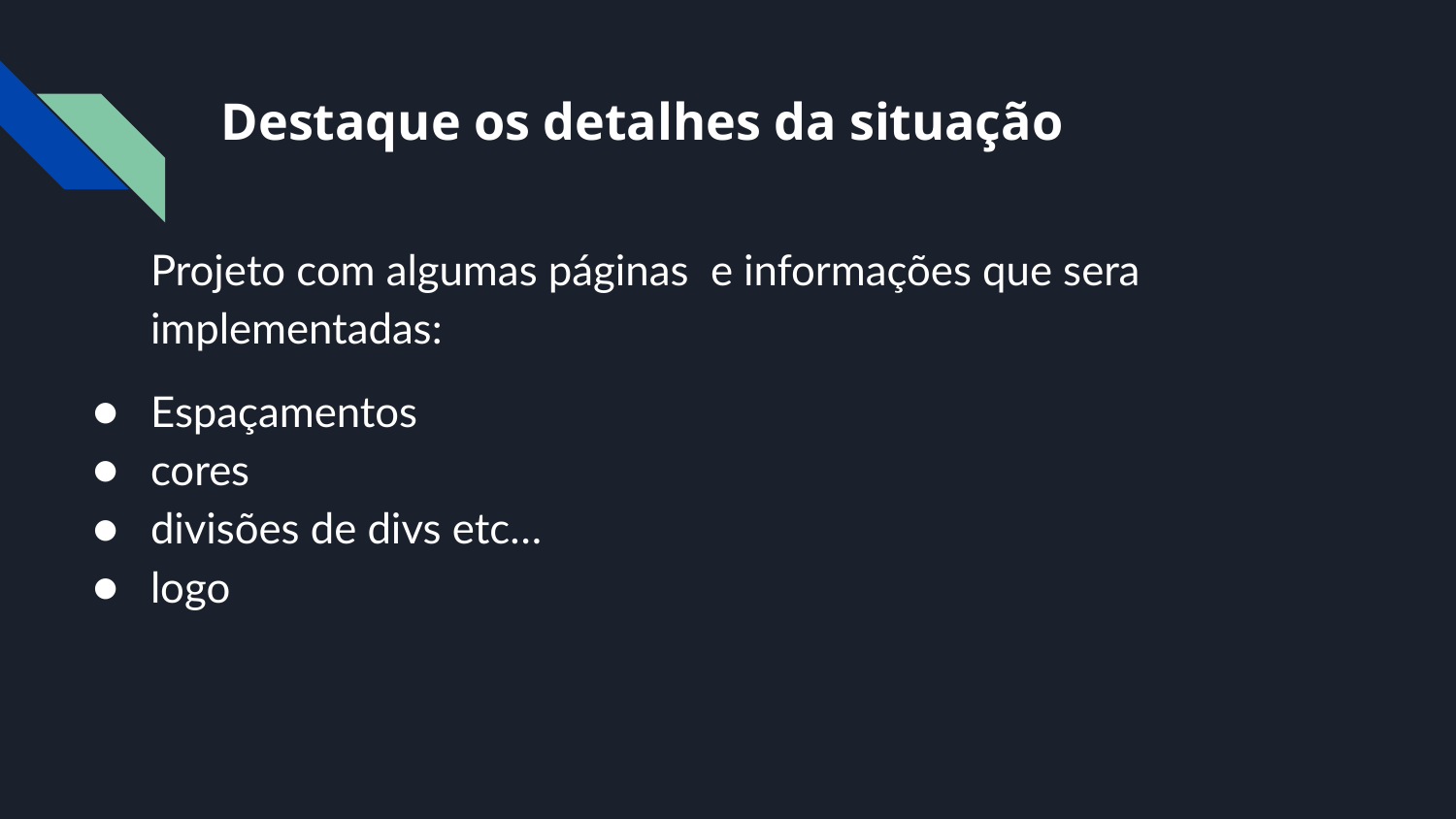

# Destaque os detalhes da situação

Projeto com algumas páginas  e informações que sera implementadas:
Espaçamentos
cores
divisões de divs etc…
logo